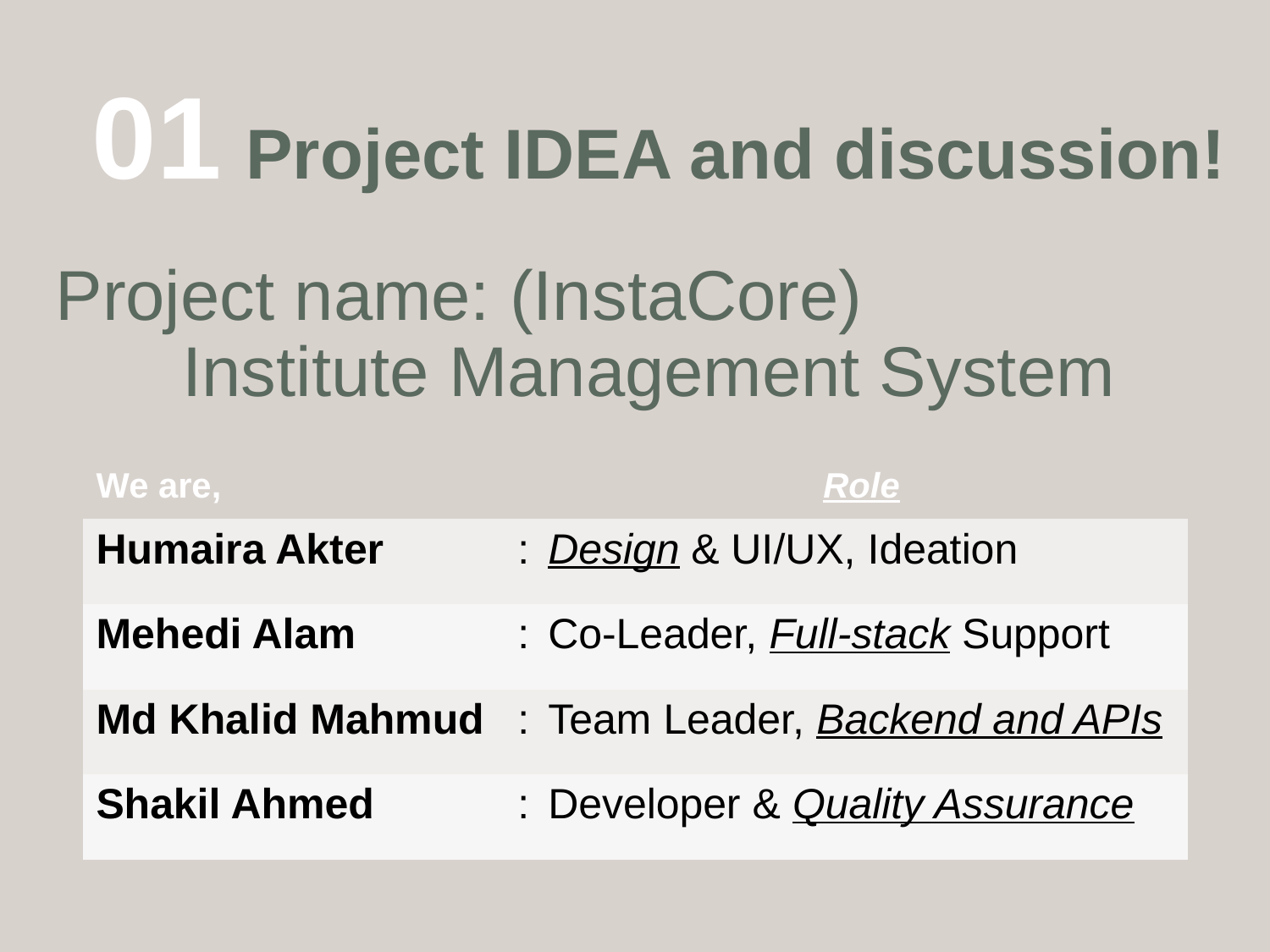

# Project IDEA and discussion!
01
Project name: (InstaCore)
	Institute Management System
| We are, |  | Role |
| --- | --- | --- |
| Humaira Akter | : | Design & UI/UX, Ideation |
| Mehedi Alam | : | Co-Leader, Full-stack Support |
| Md Khalid Mahmud | : | Team Leader, Backend and APIs |
| Shakil Ahmed | : | Developer & Quality Assurance |